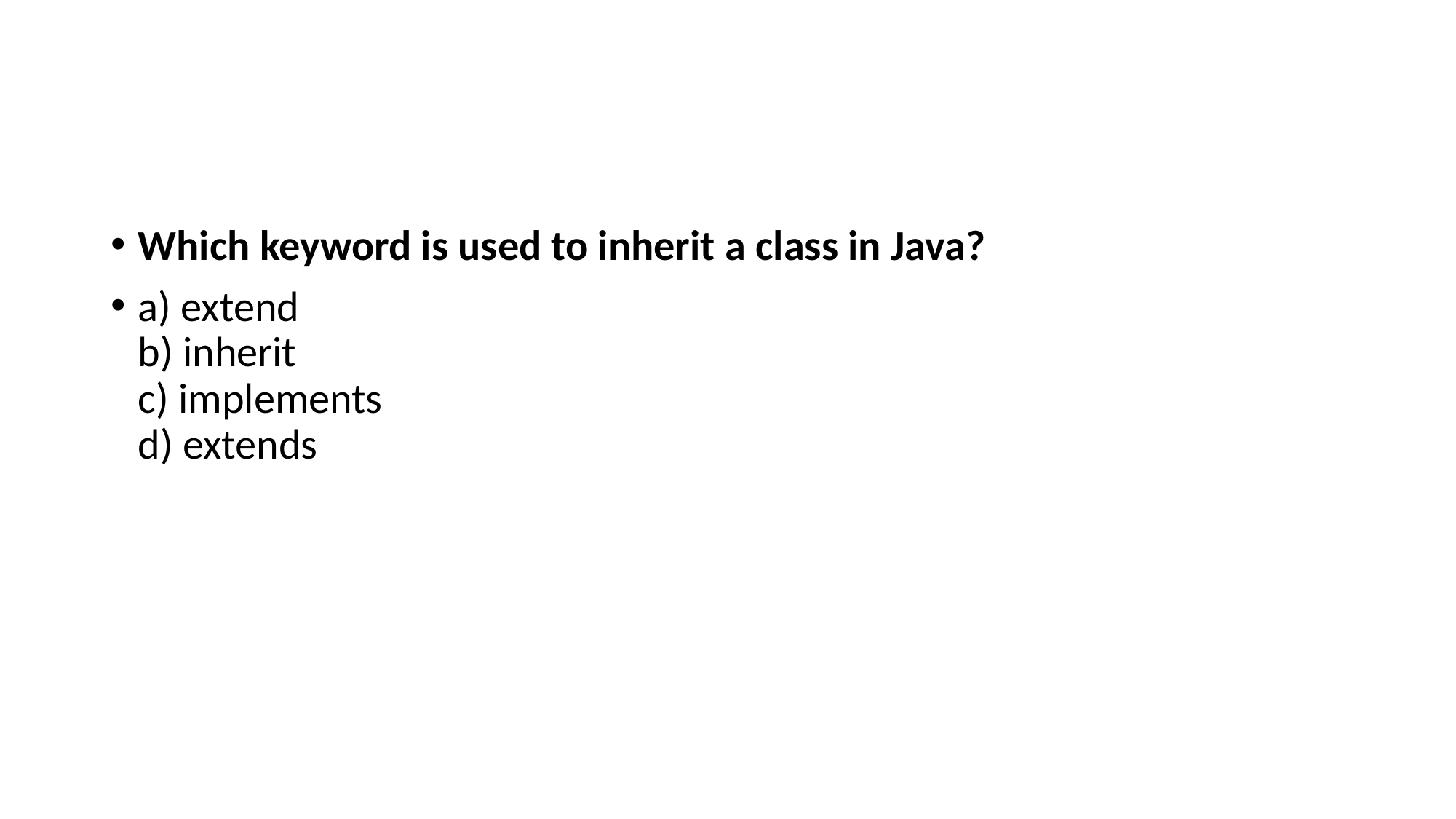

#
Which keyword is used to inherit a class in Java?
a) extend
b) inherit
c) implements
d) extends